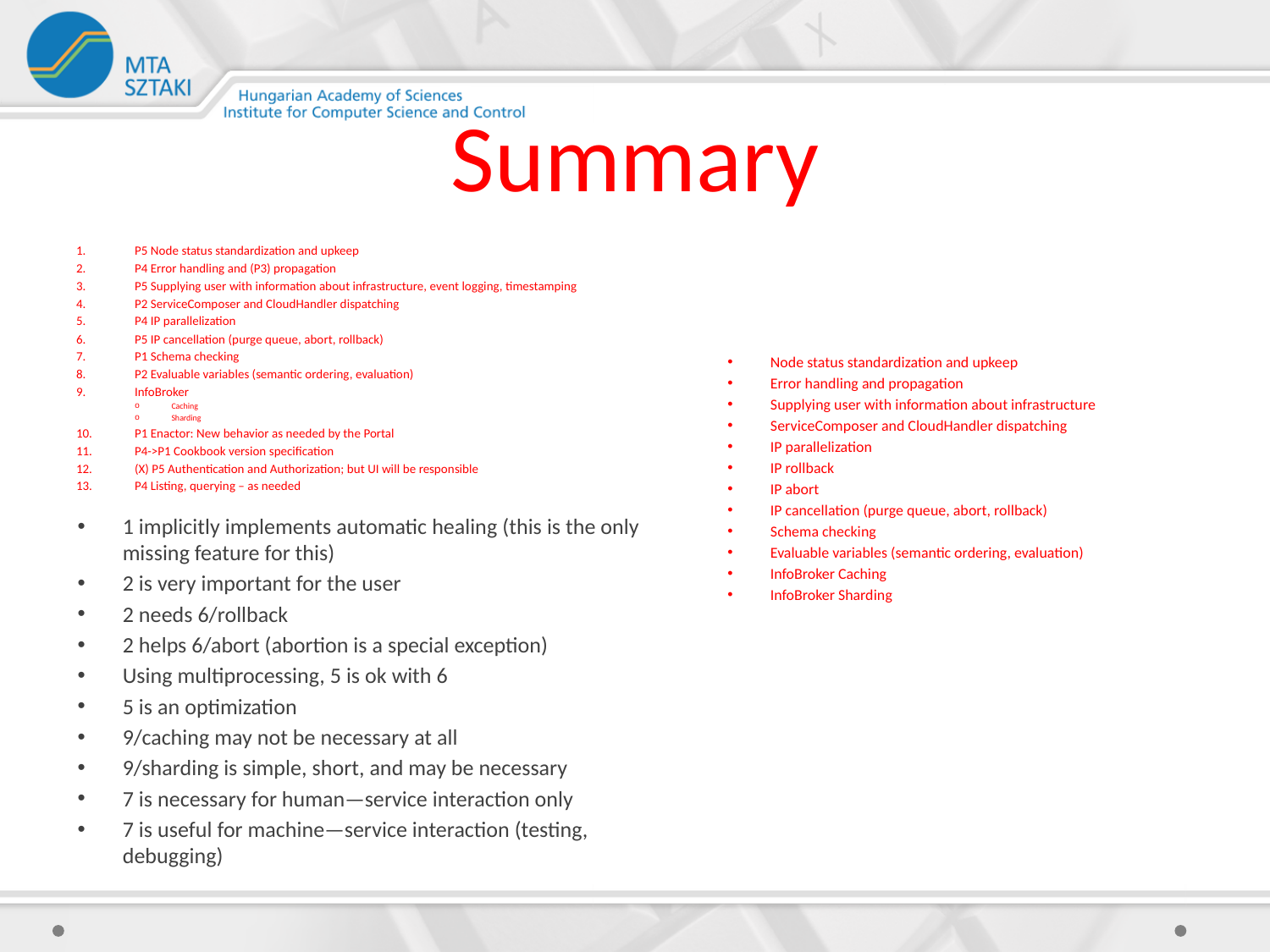

# Summary
P5 Node status standardization and upkeep
P4 Error handling and (P3) propagation
P5 Supplying user with information about infrastructure, event logging, timestamping
P2 ServiceComposer and CloudHandler dispatching
P4 IP parallelization
P5 IP cancellation (purge queue, abort, rollback)
P1 Schema checking
P2 Evaluable variables (semantic ordering, evaluation)
InfoBroker
Caching
Sharding
P1 Enactor: New behavior as needed by the Portal
P4->P1 Cookbook version specification
(X) P5 Authentication and Authorization; but UI will be responsible
P4 Listing, querying – as needed
Node status standardization and upkeep
Error handling and propagation
Supplying user with information about infrastructure
ServiceComposer and CloudHandler dispatching
IP parallelization
IP rollback
IP abort
IP cancellation (purge queue, abort, rollback)
Schema checking
Evaluable variables (semantic ordering, evaluation)
InfoBroker Caching
InfoBroker Sharding

1 implicitly implements automatic healing (this is the only missing feature for this)
2 is very important for the user
2 needs 6/rollback
2 helps 6/abort (abortion is a special exception)
Using multiprocessing, 5 is ok with 6
5 is an optimization
9/caching may not be necessary at all
9/sharding is simple, short, and may be necessary
7 is necessary for human—service interaction only
7 is useful for machine—service interaction (testing, debugging)